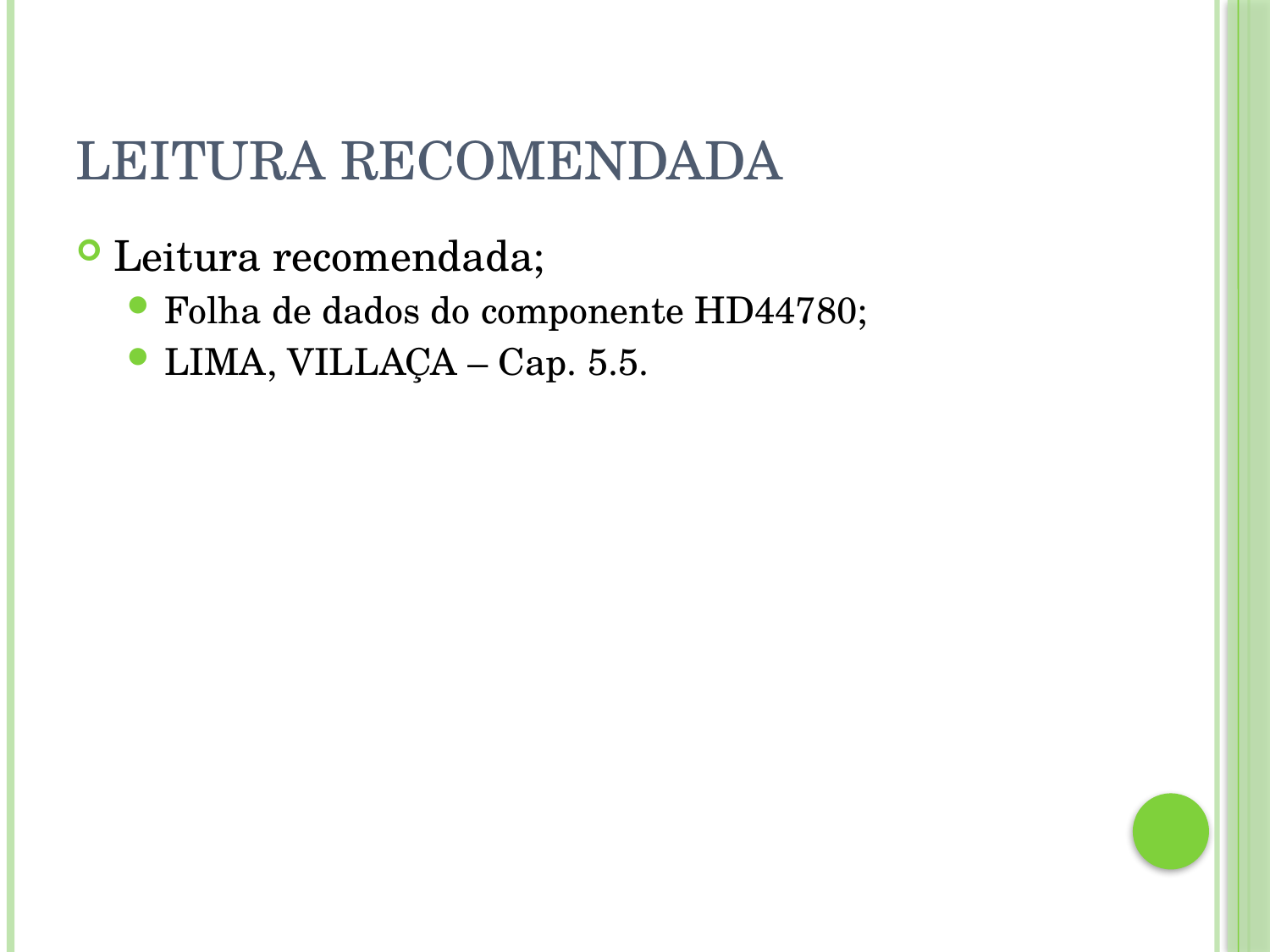

# Leitura Recomendada
Leitura recomendada;
Folha de dados do componente HD44780;
LIMA, VILLAÇA – Cap. 5.5.